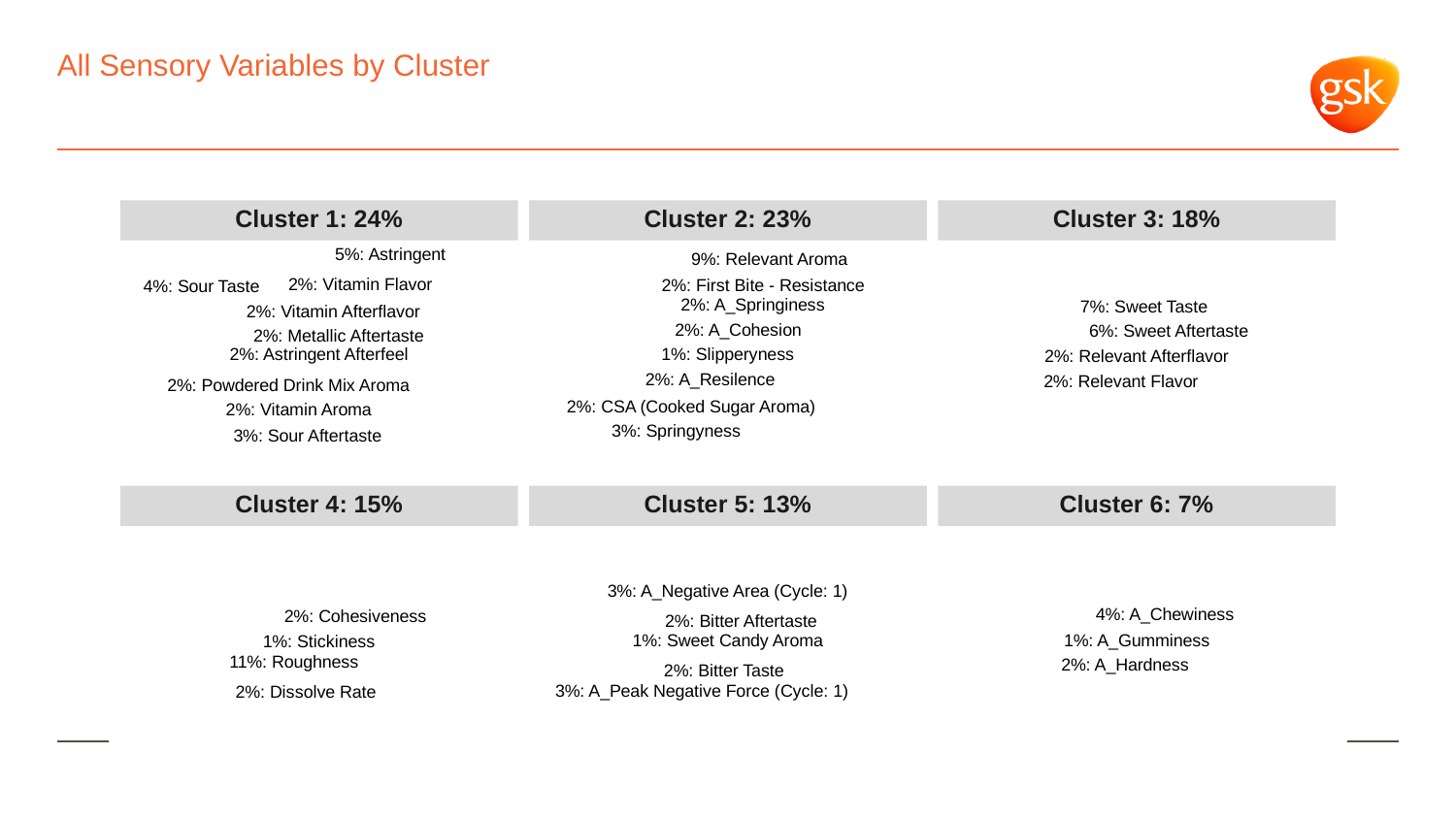

# All Sensory Variables by Cluster

Cluster 1: 24%
Cluster 2: 23%
Cluster 3: 18%
5%: Astringent
9%: Relevant Aroma
2%: Vitamin Flavor
2%: First Bite - Resistance
4%: Sour Taste
2%: A_Springiness
7%: Sweet Taste
2%: Vitamin Afterflavor
2%: A_Cohesion
6%: Sweet Aftertaste
2%: Metallic Aftertaste
2%: Astringent Afterfeel
1%: Slipperyness
2%: Relevant Afterflavor
2%: A_Resilence
2%: Relevant Flavor
2%: Powdered Drink Mix Aroma
2%: CSA (Cooked Sugar Aroma)
2%: Vitamin Aroma
3%: Springyness
3%: Sour Aftertaste

Cluster 4: 15%
Cluster 5: 13%
Cluster 6: 7%
3%: A_Negative Area (Cycle: 1)
4%: A_Chewiness
2%: Cohesiveness
2%: Bitter Aftertaste
1%: Sweet Candy Aroma
1%: A_Gumminess
1%: Stickiness
11%: Roughness
2%: A_Hardness
2%: Bitter Taste
3%: A_Peak Negative Force (Cycle: 1)
2%: Dissolve Rate